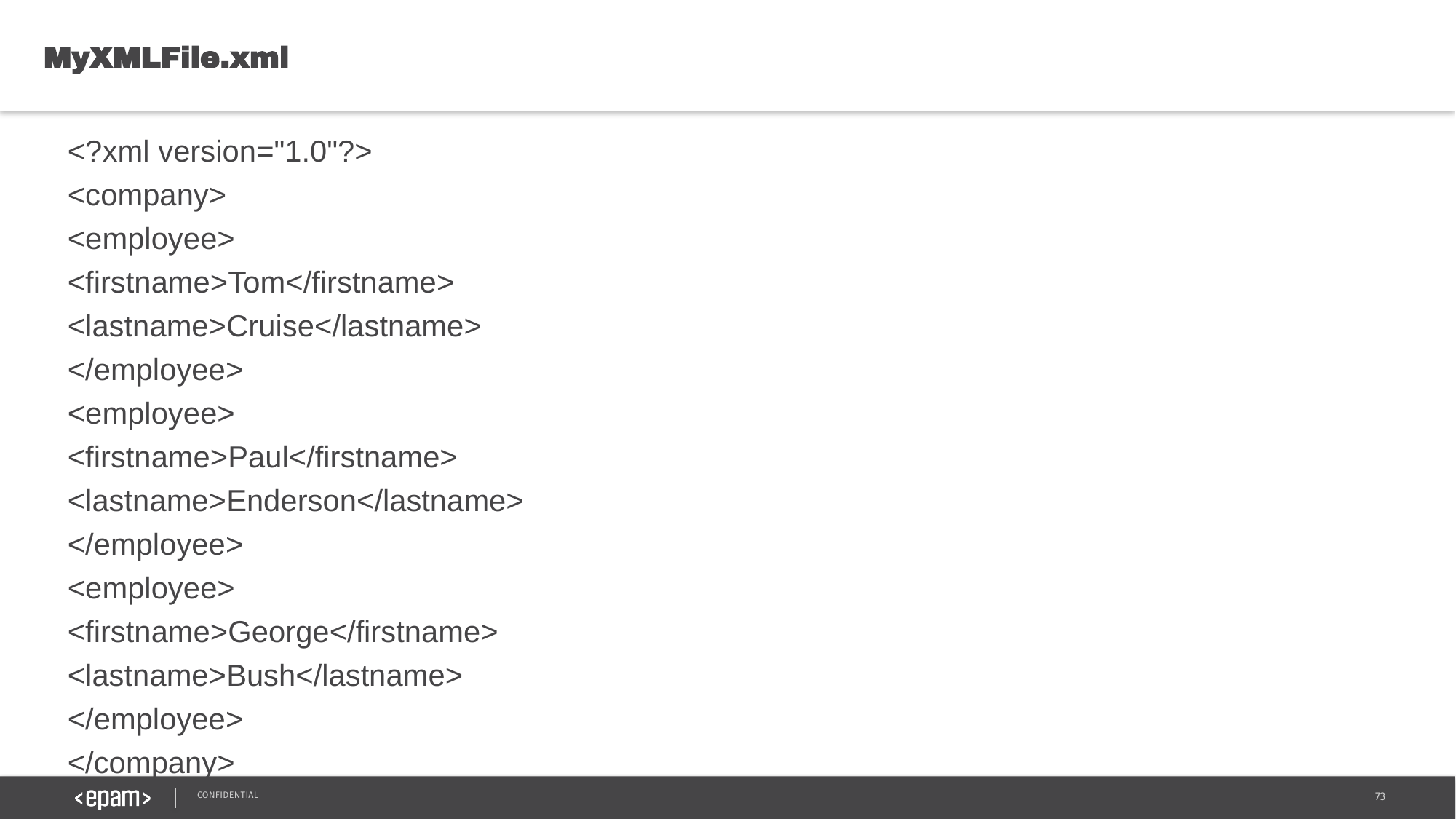

MyXMLFile.xml
<?xml version="1.0"?>
<company>
<employee>
<firstname>Tom</firstname>
<lastname>Cruise</lastname>
</employee>
<employee>
<firstname>Paul</firstname>
<lastname>Enderson</lastname>
</employee>
<employee>
<firstname>George</firstname>
<lastname>Bush</lastname>
</employee>
</company>